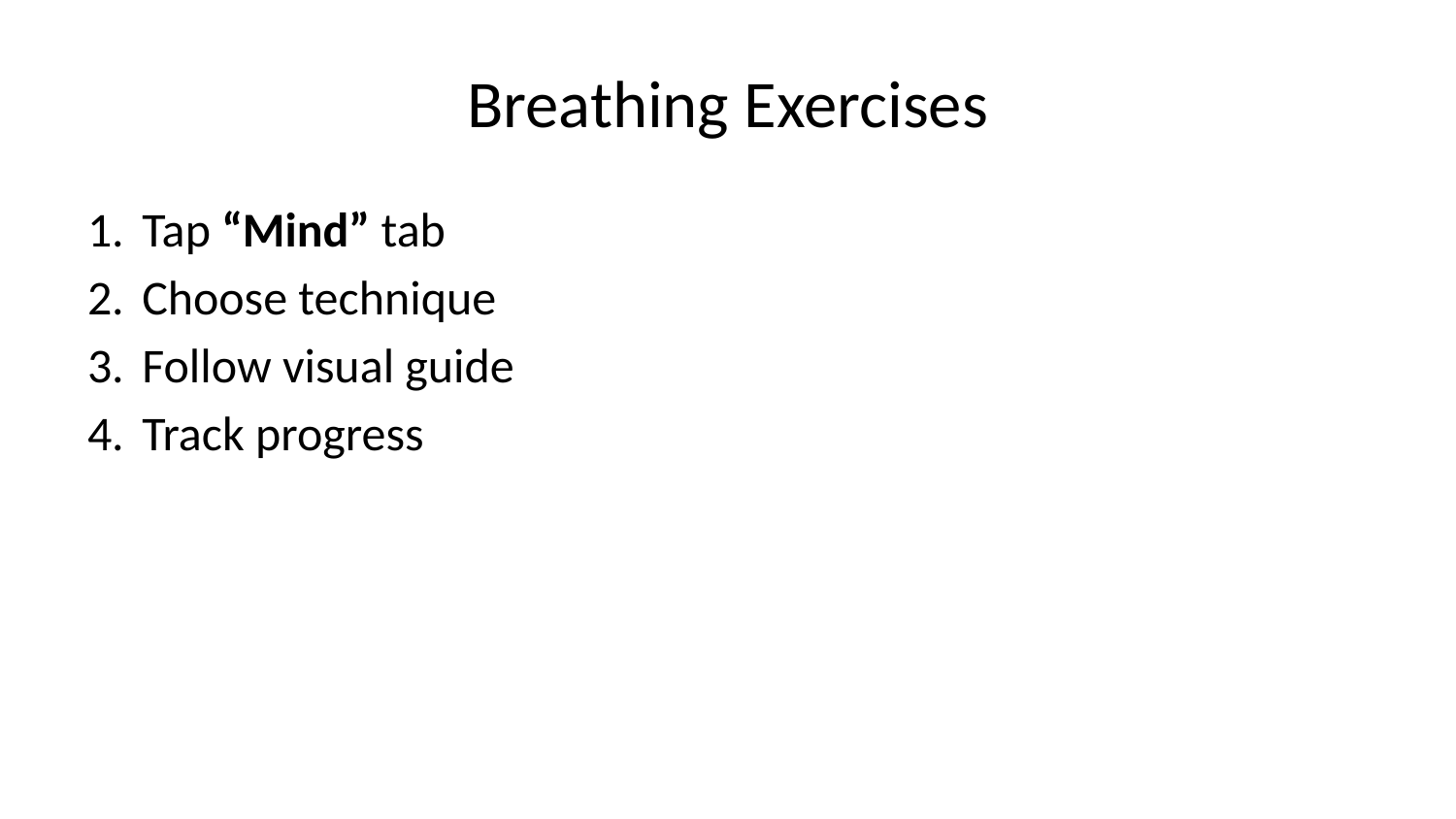

# Breathing Exercises
Tap “Mind” tab
Choose technique
Follow visual guide
Track progress